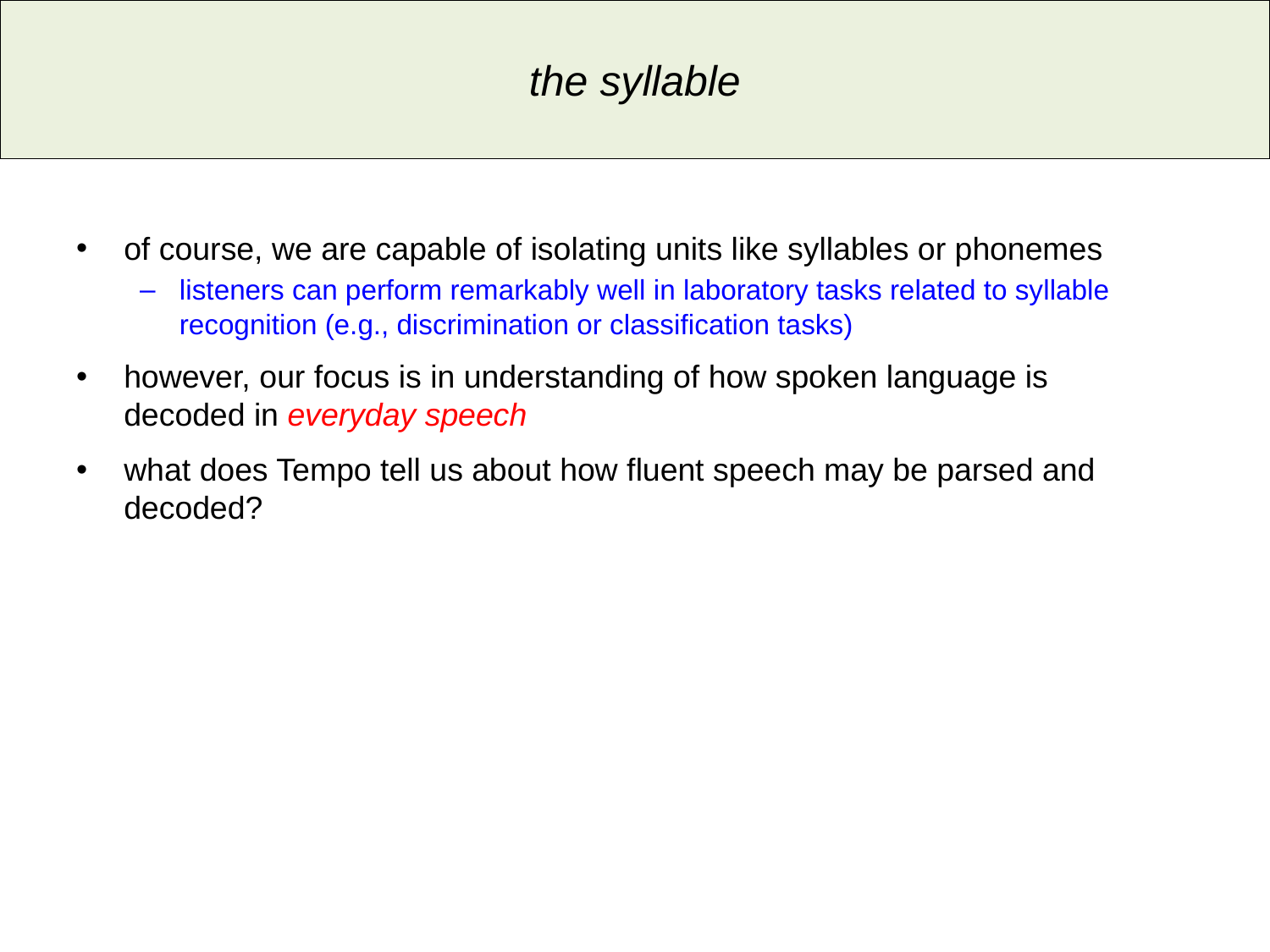

# the syllable
of course, we are capable of isolating units like syllables or phonemes
listeners can perform remarkably well in laboratory tasks related to syllable recognition (e.g., discrimination or classification tasks)
however, our focus is in understanding of how spoken language is decoded in everyday speech
what does Tempo tell us about how fluent speech may be parsed and decoded?